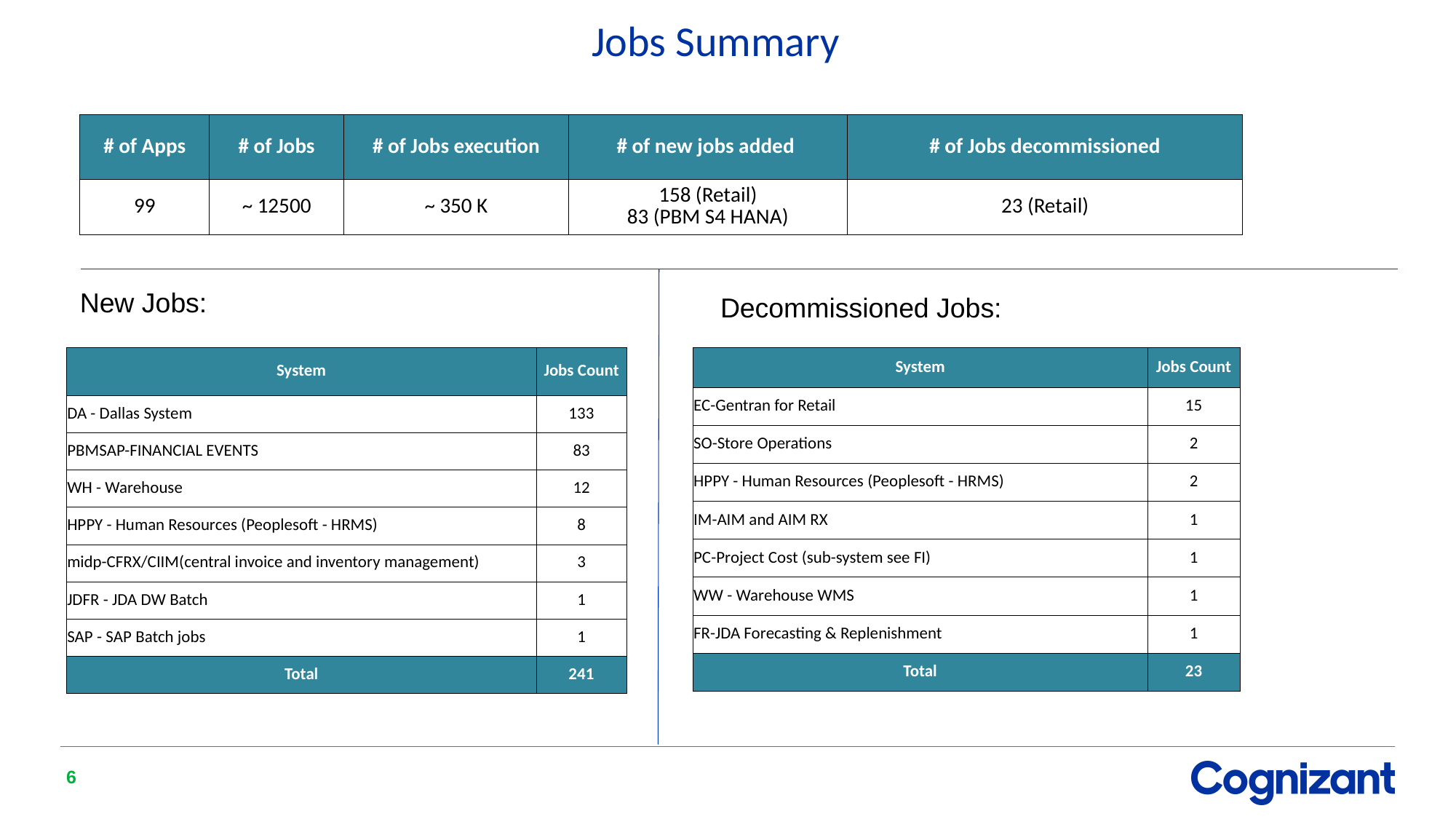

Jobs Summary
| # of Apps | # of Jobs | # of Jobs execution | # of new jobs added | # of Jobs decommissioned |
| --- | --- | --- | --- | --- |
| 99 | ~ 12500 | ~ 350 K | 158 (Retail) 83 (PBM S4 HANA) | 23 (Retail) |
New Jobs:
Decommissioned Jobs:
| System | Jobs Count |
| --- | --- |
| EC-Gentran for Retail | 15 |
| SO-Store Operations | 2 |
| HPPY - Human Resources (Peoplesoft - HRMS) | 2 |
| IM-AIM and AIM RX | 1 |
| PC-Project Cost (sub-system see FI) | 1 |
| WW - Warehouse WMS | 1 |
| FR-JDA Forecasting & Replenishment | 1 |
| Total | 23 |
| System | Jobs Count |
| --- | --- |
| DA - Dallas System | 133 |
| PBMSAP-FINANCIAL EVENTS | 83 |
| WH - Warehouse | 12 |
| HPPY - Human Resources (Peoplesoft - HRMS) | 8 |
| midp-CFRX/CIIM(central invoice and inventory management) | 3 |
| JDFR - JDA DW Batch | 1 |
| SAP - SAP Batch jobs | 1 |
| Total | 241 |
6